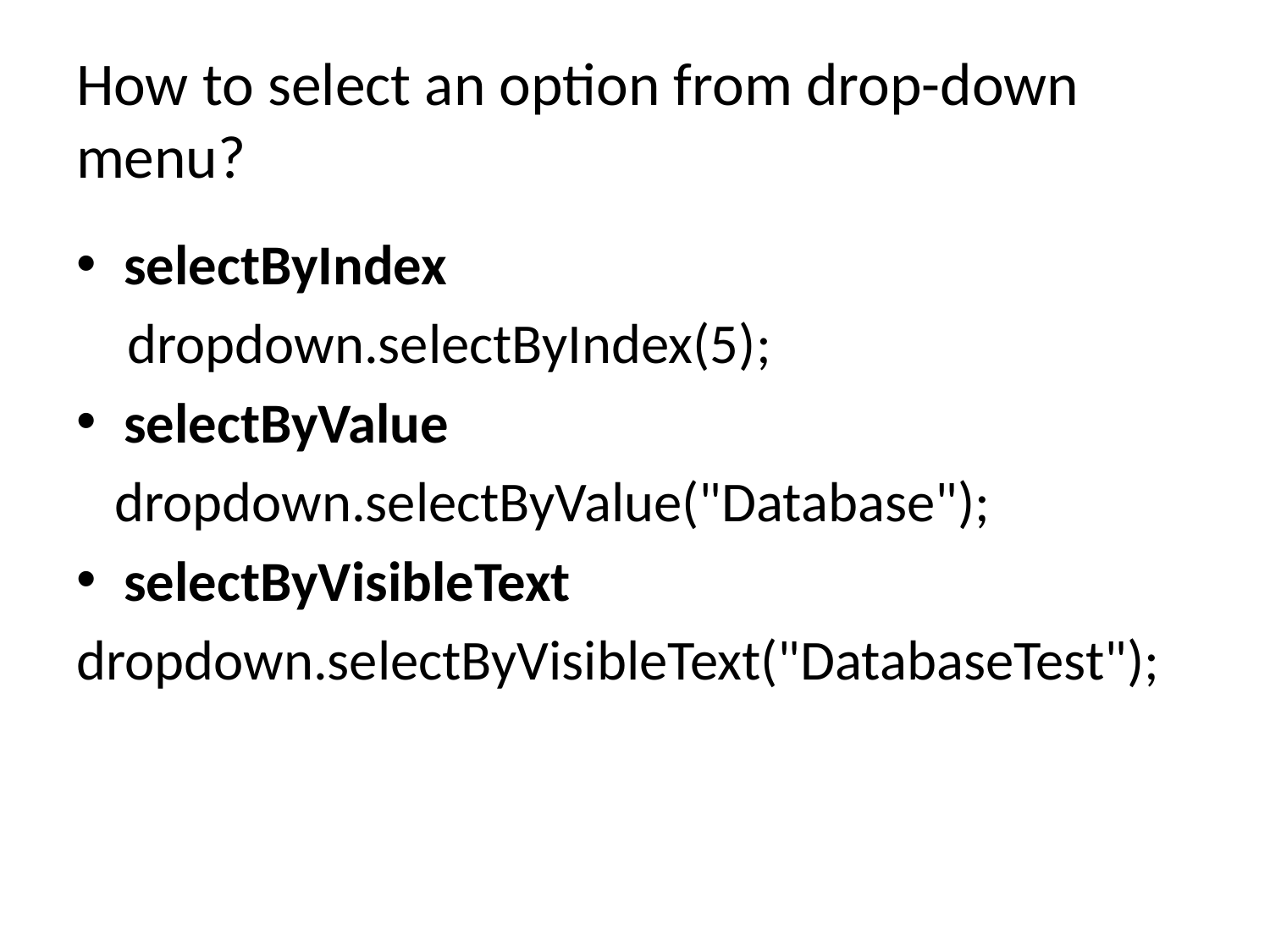

# How to select an option from drop-down menu?
selectByIndex
    dropdown.selectByIndex(5);
selectByValue
   dropdown.selectByValue("Database");
selectByVisibleText
dropdown.selectByVisibleText("DatabaseTest");